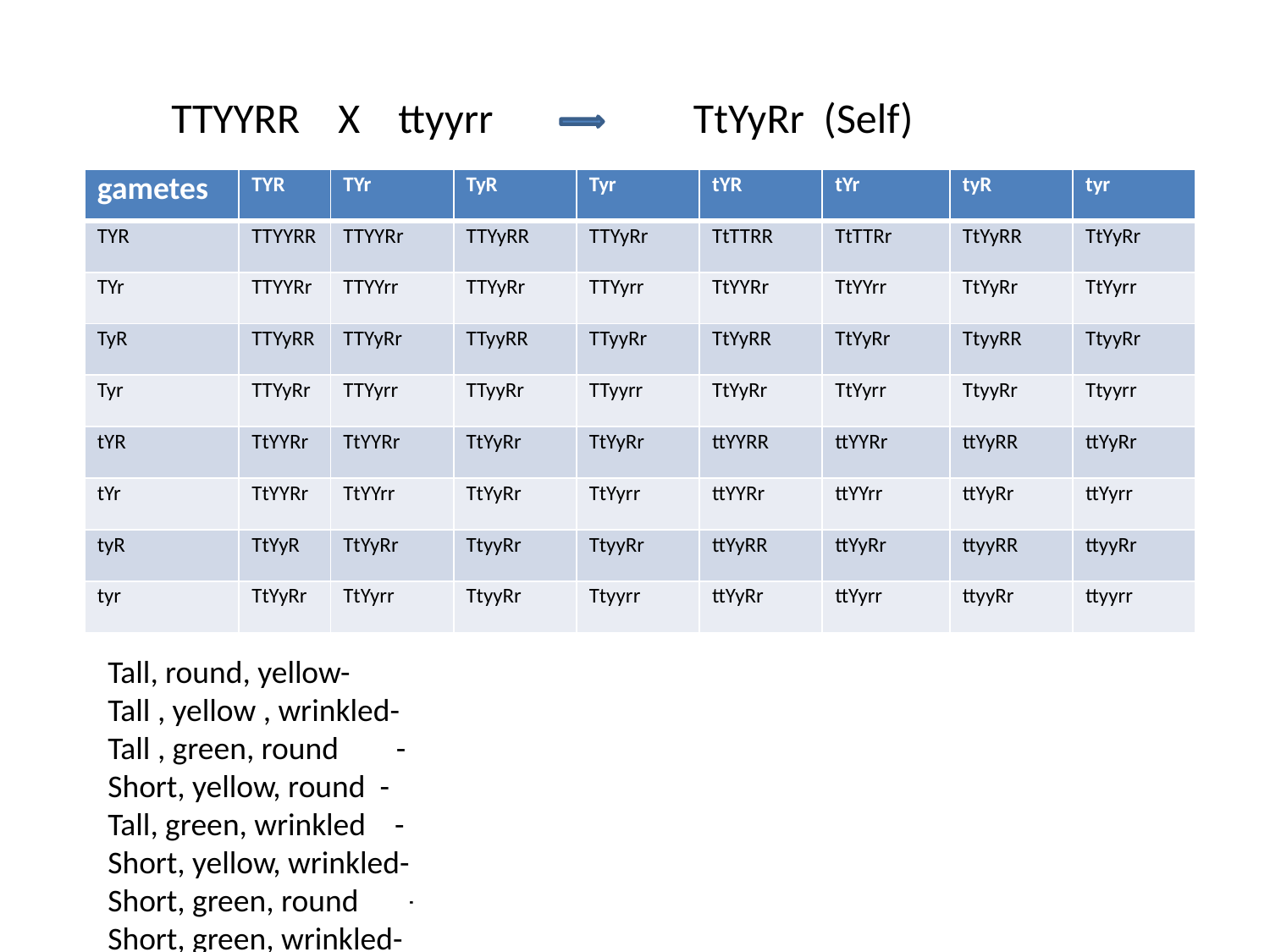

TTYYRR    X    ttyyrr                     TtYyRr  (Self)

| gametes | TYR | TYr | TyR | Tyr | tYR | tYr | tyR | tyr |
| --- | --- | --- | --- | --- | --- | --- | --- | --- |
| TYR | TTYYRR | TTYYRr | TTYyRR | TTYyRr | TtTTRR | TtTTRr | TtYyRR | TtYyRr |
| TYr | TTYYRr | TTYYrr | TTYyRr | TTYyrr | TtYYRr | TtYYrr | TtYyRr | TtYyrr |
| TyR | TTYyRR | TTYyRr | TTyyRR | TTyyRr | TtYyRR | TtYyRr | TtyyRR | TtyyRr |
| Tyr | TTYyRr | TTYyrr | TTyyRr | TTyyrr | TtYyRr | TtYyrr | TtyyRr | Ttyyrr |
| tYR | TtYYRr | TtYYRr | TtYyRr | TtYyRr | ttYYRR | ttYYRr | ttYyRR | ttYyRr |
| tYr | TtYYRr | TtYYrr | TtYyRr | TtYyrr | ttYYRr | ttYYrr | ttYyRr | ttYyrr |
| tyR | TtYyR | TtYyRr | TtyyRr | TtyyRr | ttYyRR | ttYyRr | ttyyRR | ttyyRr |
| tyr | TtYyRr | TtYyrr | TtyyRr | Ttyyrr | ttYyRr | ttYyrr | ttyyRr | ttyyrr |
Tall, round, yellow-         27
Tall , yellow , wrinkled-    9
Tall , green, round        -   9
Short, yellow, round  -     9
Tall, green, wrinkled    -   3
Short, yellow, wrinkled-  3
Short, green, round       -  3
Short, green, wrinkled-    1